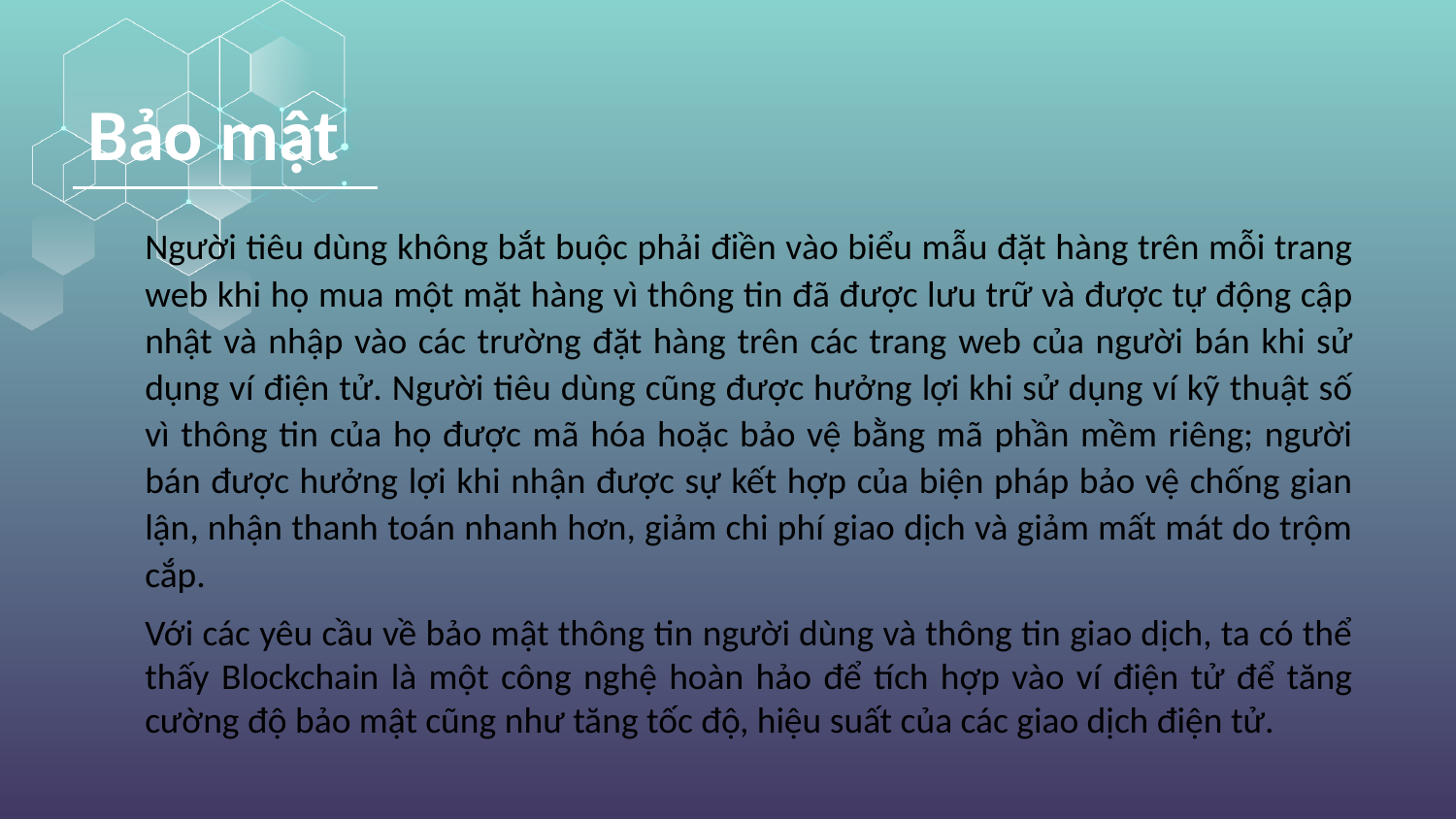

Bảo mật
Người tiêu dùng không bắt buộc phải điền vào biểu mẫu đặt hàng trên mỗi trang web khi họ mua một mặt hàng vì thông tin đã được lưu trữ và được tự động cập nhật và nhập vào các trường đặt hàng trên các trang web của người bán khi sử dụng ví điện tử. Người tiêu dùng cũng được hưởng lợi khi sử dụng ví kỹ thuật số vì thông tin của họ được mã hóa hoặc bảo vệ bằng mã phần mềm riêng; người bán được hưởng lợi khi nhận được sự kết hợp của biện pháp bảo vệ chống gian lận, nhận thanh toán nhanh hơn, giảm chi phí giao dịch và giảm mất mát do trộm cắp.
Với các yêu cầu về bảo mật thông tin người dùng và thông tin giao dịch, ta có thể thấy Blockchain là một công nghệ hoàn hảo để tích hợp vào ví điện tử để tăng cường độ bảo mật cũng như tăng tốc độ, hiệu suất của các giao dịch điện tử.